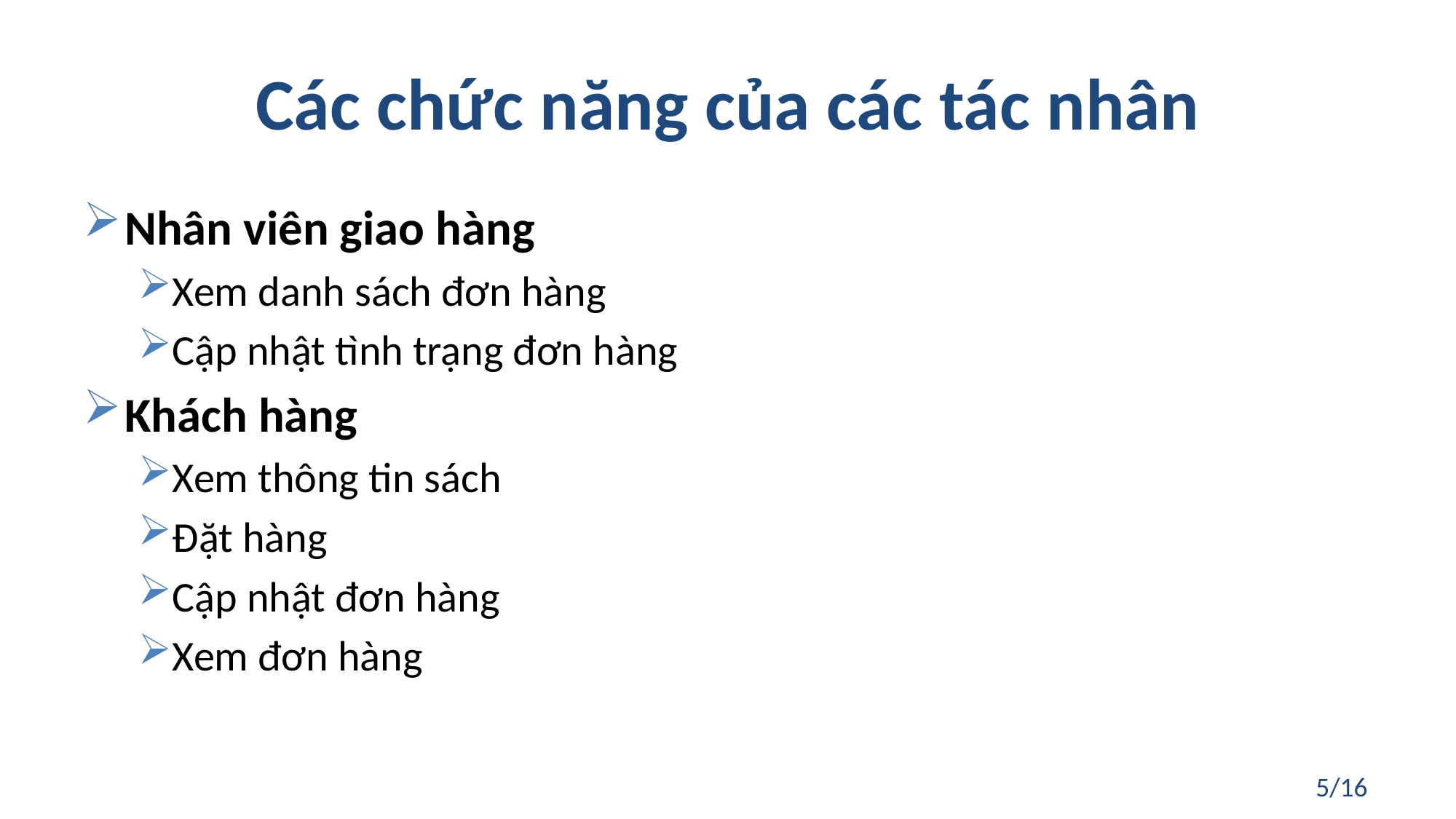

# Các chức năng của các tác nhân
Nhân viên giao hàng
Xem danh sách đơn hàng
Cập nhật tình trạng đơn hàng
Khách hàng
Xem thông tin sách
Đặt hàng
Cập nhật đơn hàng
Xem đơn hàng